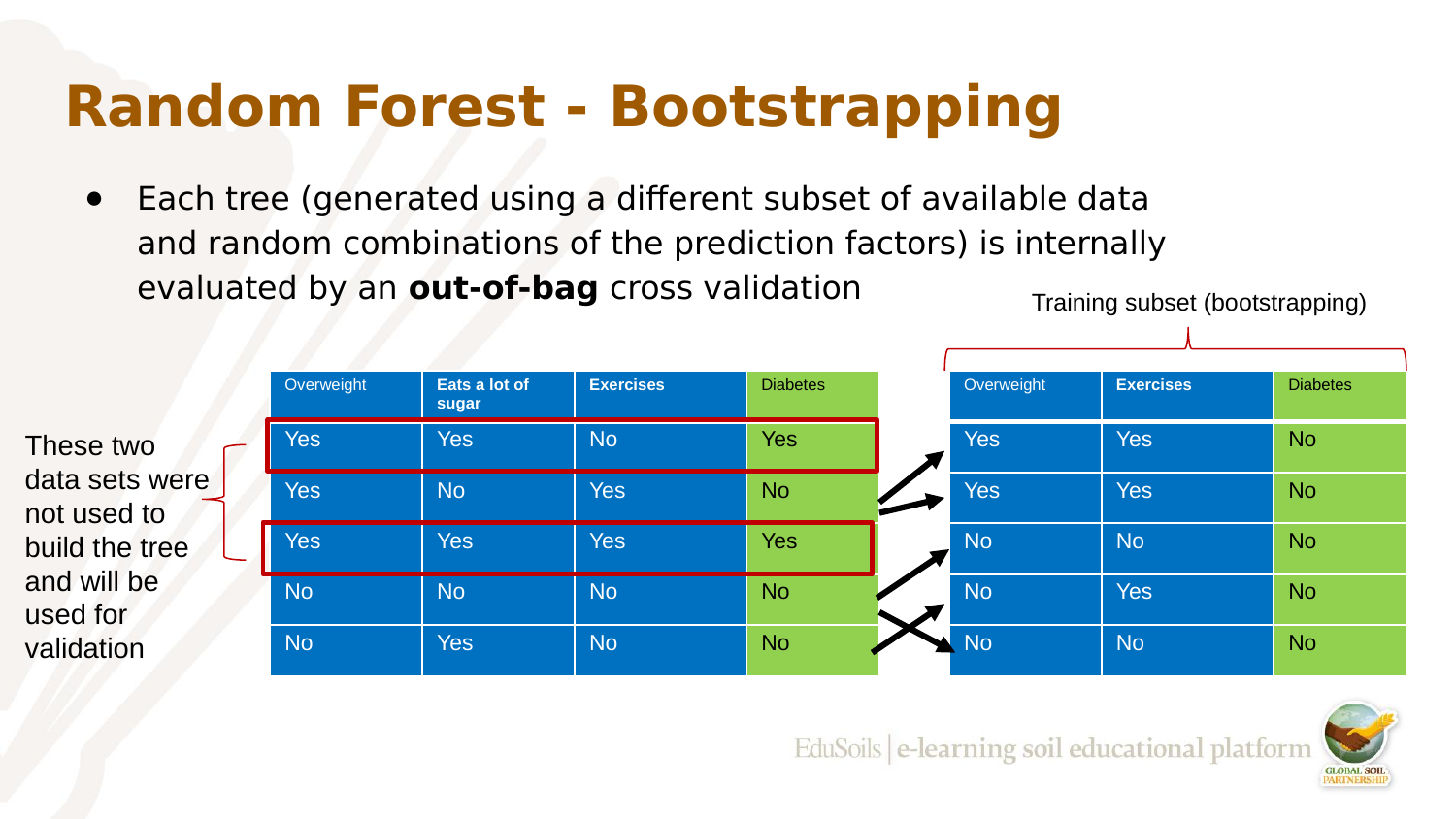

# Random Forest - Bootstrapping

Each tree (generated using a different subset of available data and random combinations of the prediction factors) is internally evaluated by an out-of-bag cross validation

Training subset (bootstrapping)
| Overweight | Eats a lot of sugar | Exercises | Diabetes |
| --- | --- | --- | --- |
| Yes | Yes | No | Yes |
| Yes | No | Yes | No |
| Yes | Yes | Yes | Yes |
| No | No | No | No |
| No | Yes | No | No |
| Overweight | Exercises | Diabetes |
| --- | --- | --- |
| Yes | Yes | No |
| Yes | Yes | No |
| No | No | No |
| No | Yes | No |
| No | No | No |
These two data sets were not used to build the tree and will be used for validation

5